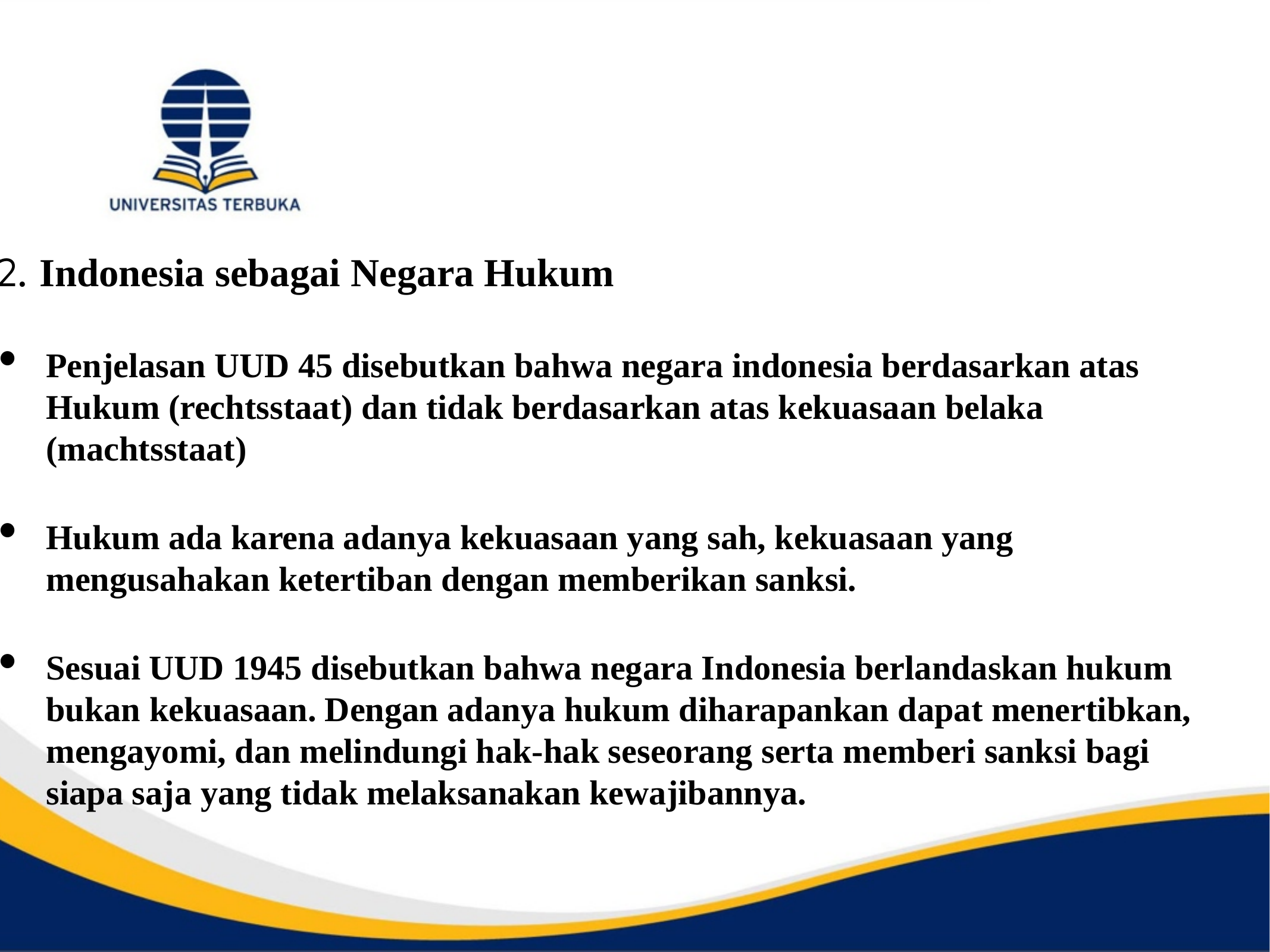

2. Indonesia sebagai Negara Hukum
Penjelasan UUD 45 disebutkan bahwa negara indonesia berdasarkan atas Hukum (rechtsstaat) dan tidak berdasarkan atas kekuasaan belaka (machtsstaat)
Hukum ada karena adanya kekuasaan yang sah, kekuasaan yang mengusahakan ketertiban dengan memberikan sanksi.
Sesuai UUD 1945 disebutkan bahwa negara Indonesia berlandaskan hukum bukan kekuasaan. Dengan adanya hukum diharapankan dapat menertibkan, mengayomi, dan melindungi hak-hak seseorang serta memberi sanksi bagi siapa saja yang tidak melaksanakan kewajibannya.